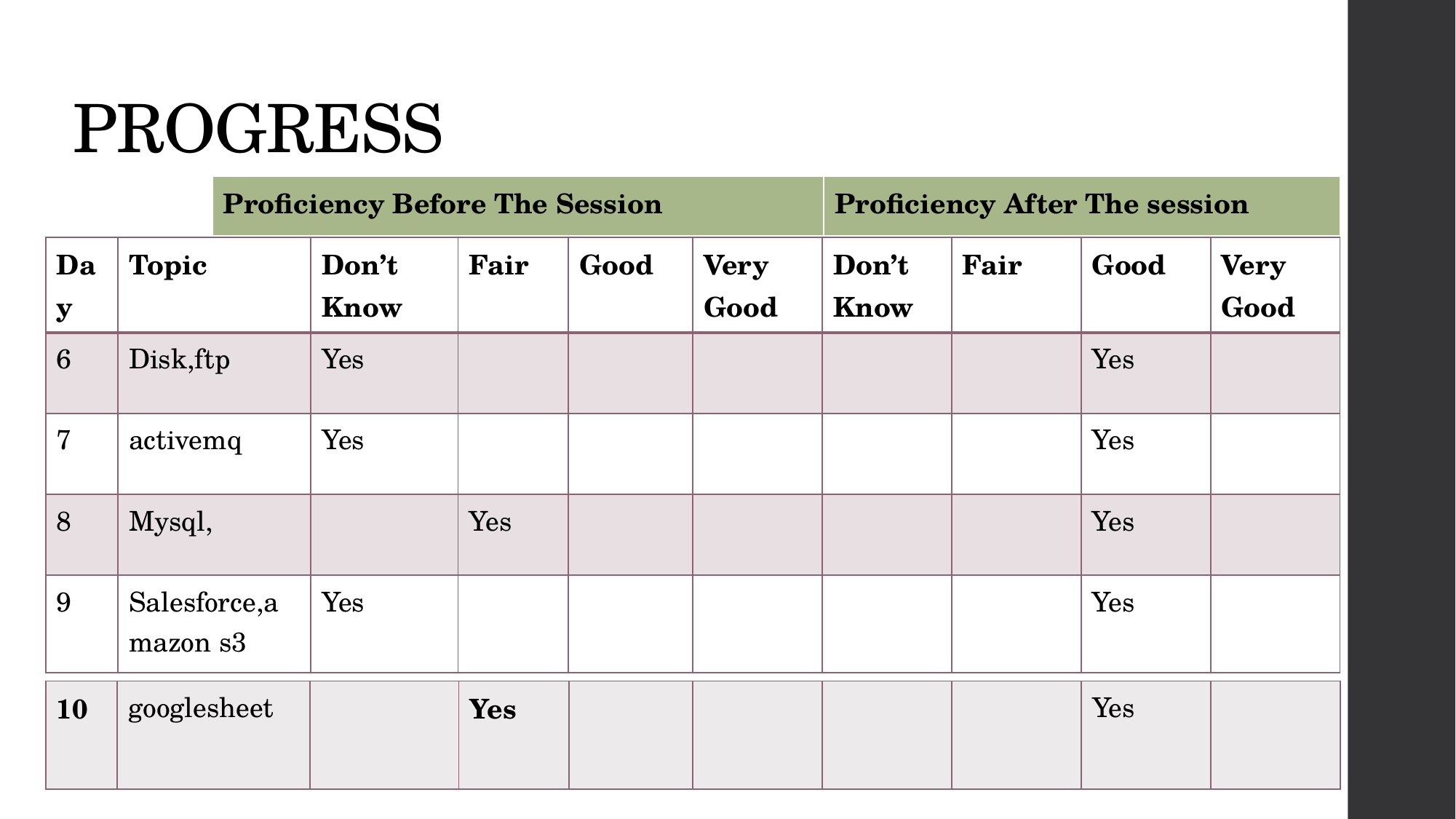

# PROGRESS
| Proficiency Before The Session | Proficiency After The session |
| --- | --- |
| Day | Topic | Don’t Know | Fair | Good | Very Good | Don’t Know | Fair | Good | Very Good |
| --- | --- | --- | --- | --- | --- | --- | --- | --- | --- |
| 6 | Disk,ftp | Yes |  |  |  |  |  | Yes |  |
| 7 | activemq | Yes |  |  |  |  |  | Yes |  |
| 8 | Mysql, |  | Yes |  |  |  |  | Yes |  |
| 9 | Salesforce,amazon s3 | Yes |  |  |  |  |  | Yes |  |
| 10 | googlesheet |  | Yes |  |  |  |  | Yes |  |
| --- | --- | --- | --- | --- | --- | --- | --- | --- | --- |